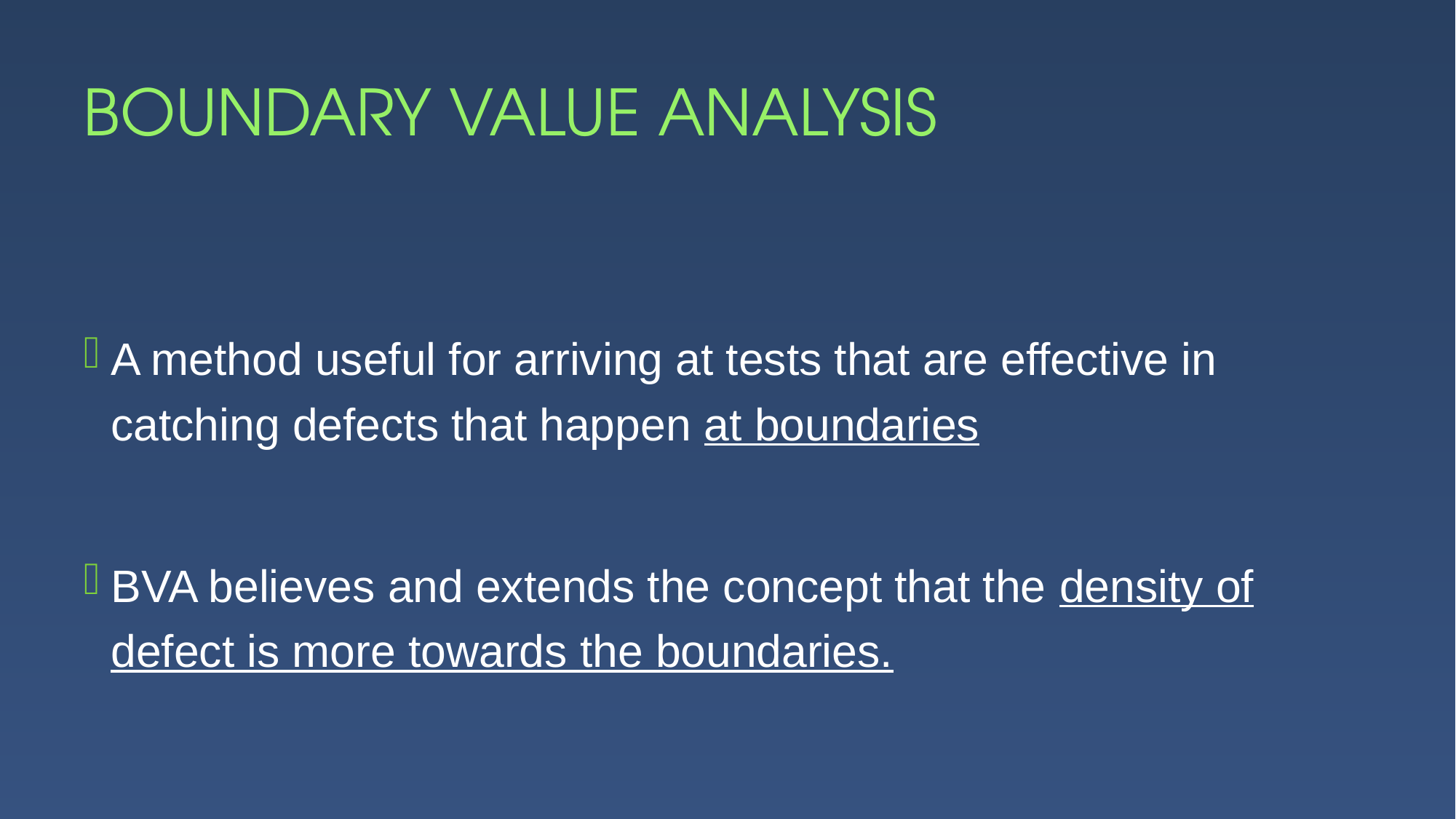

# BOUNDARY VALUE ANALYSIS
A method useful for arriving at tests that are effective in catching defects that happen at boundaries

BVA believes and extends the concept that the density of defect is more towards the boundaries.